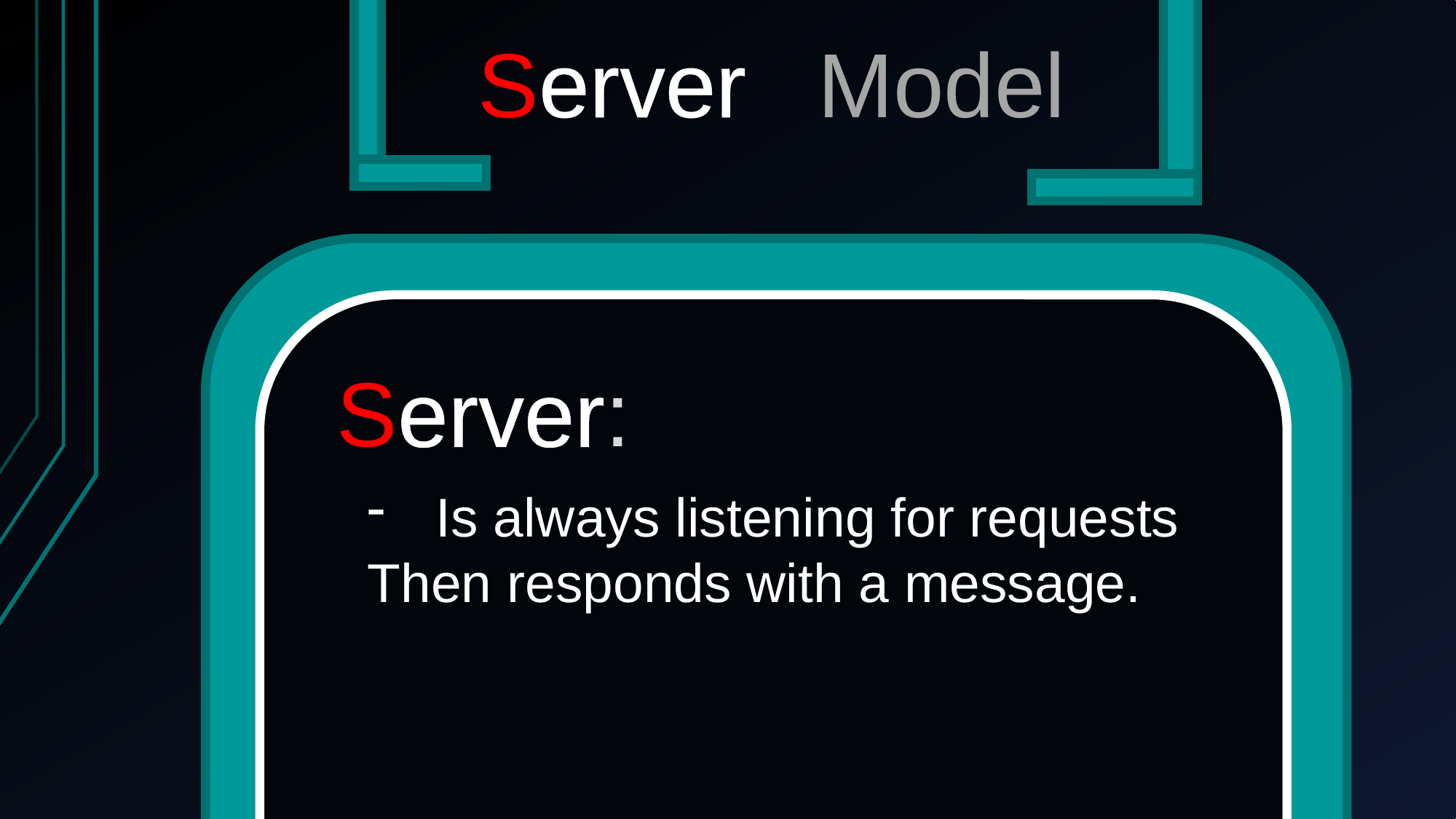

Client
–

Model
Server

Server:
Is always listening for requests
Then responds with a message.